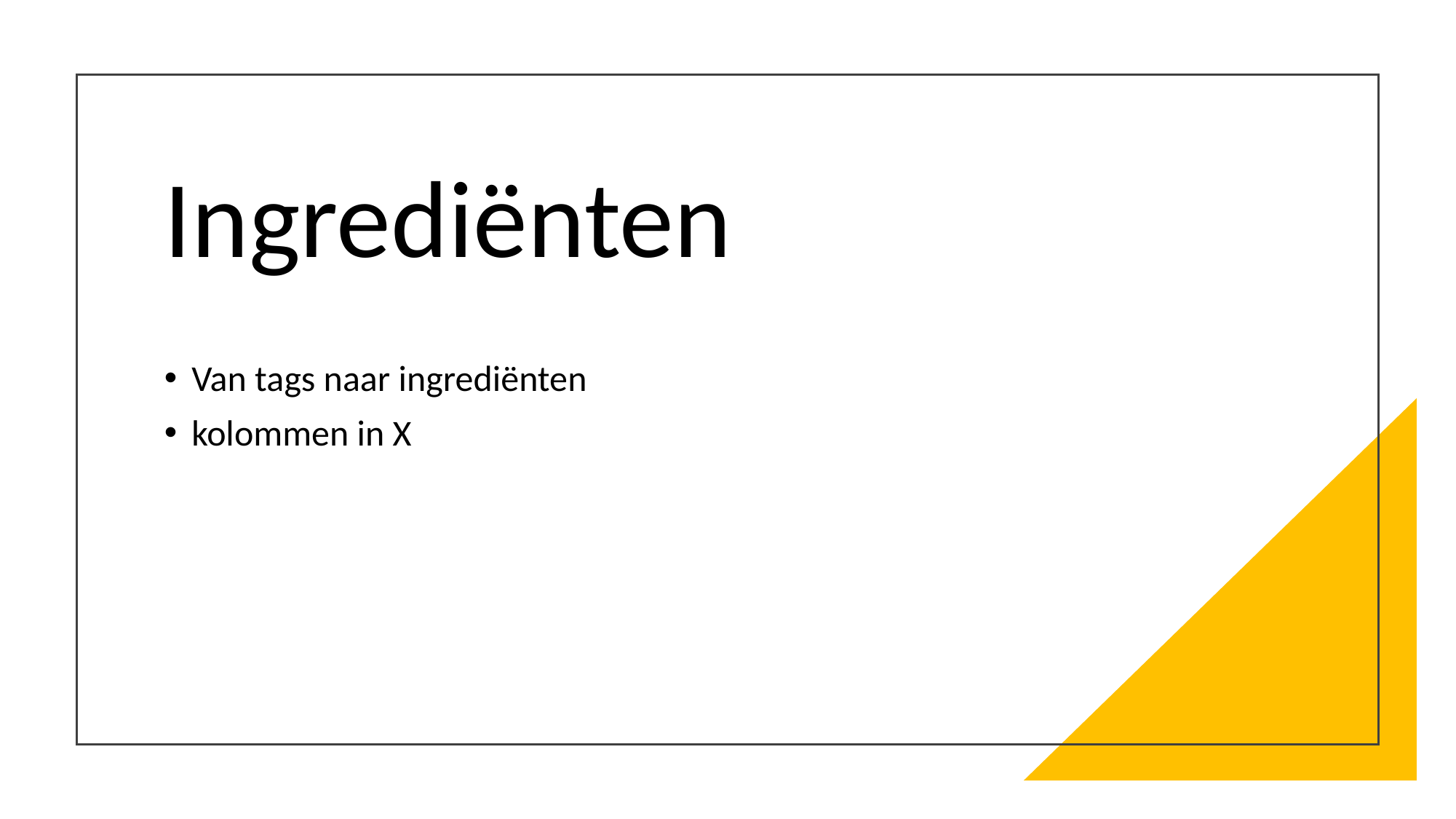

# Ingrediënten
Van tags naar ingrediënten
kolommen in X